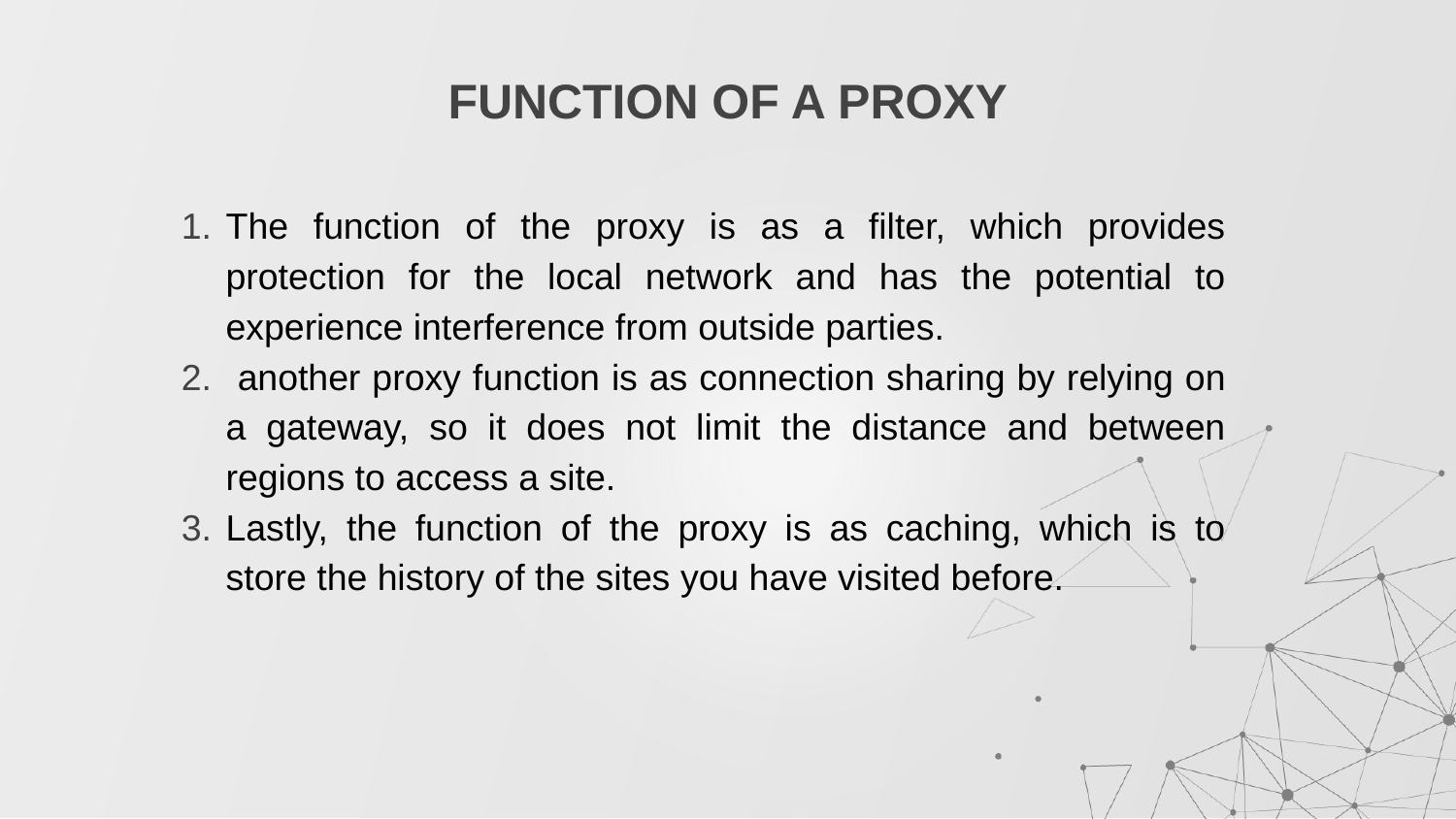

# FUNCTION OF A PROXY
The function of the proxy is as a filter, which provides protection for the local network and has the potential to experience interference from outside parties.
 another proxy function is as connection sharing by relying on a gateway, so it does not limit the distance and between regions to access a site.
Lastly, the function of the proxy is as caching, which is to store the history of the sites you have visited before.